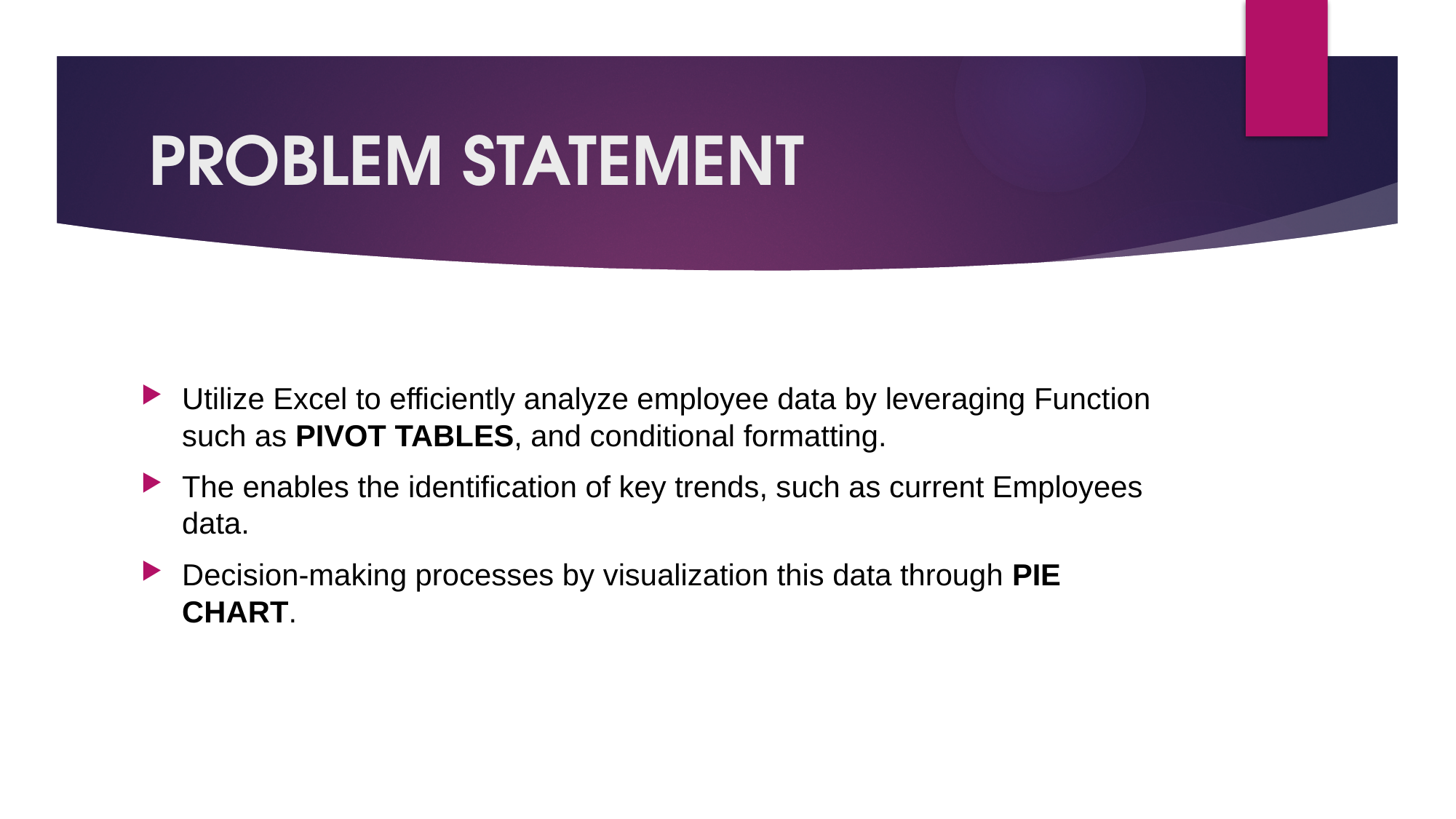

# PROBLEM STATEMENT
Utilize Excel to efficiently analyze employee data by leveraging Function such as PIVOT TABLES, and conditional formatting.
The enables the identification of key trends, such as current Employees data.
Decision-making processes by visualization this data through PIE CHART.